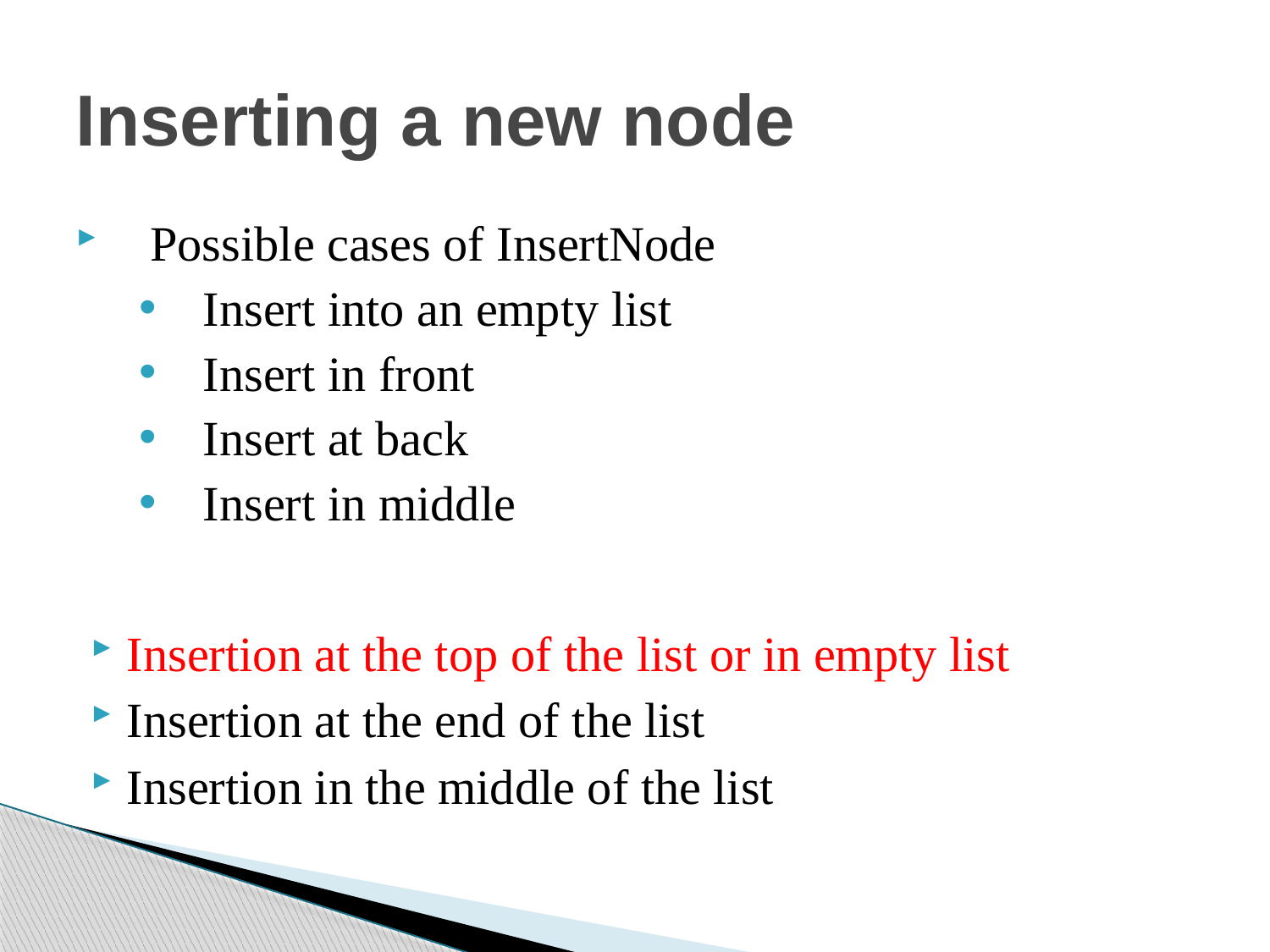

# Inserting a new node
Possible cases of InsertNode
Insert into an empty list
Insert in front
Insert at back
Insert in middle

Insertion at the top of the list or in empty list
Insertion at the end of the list
Insertion in the middle of the list